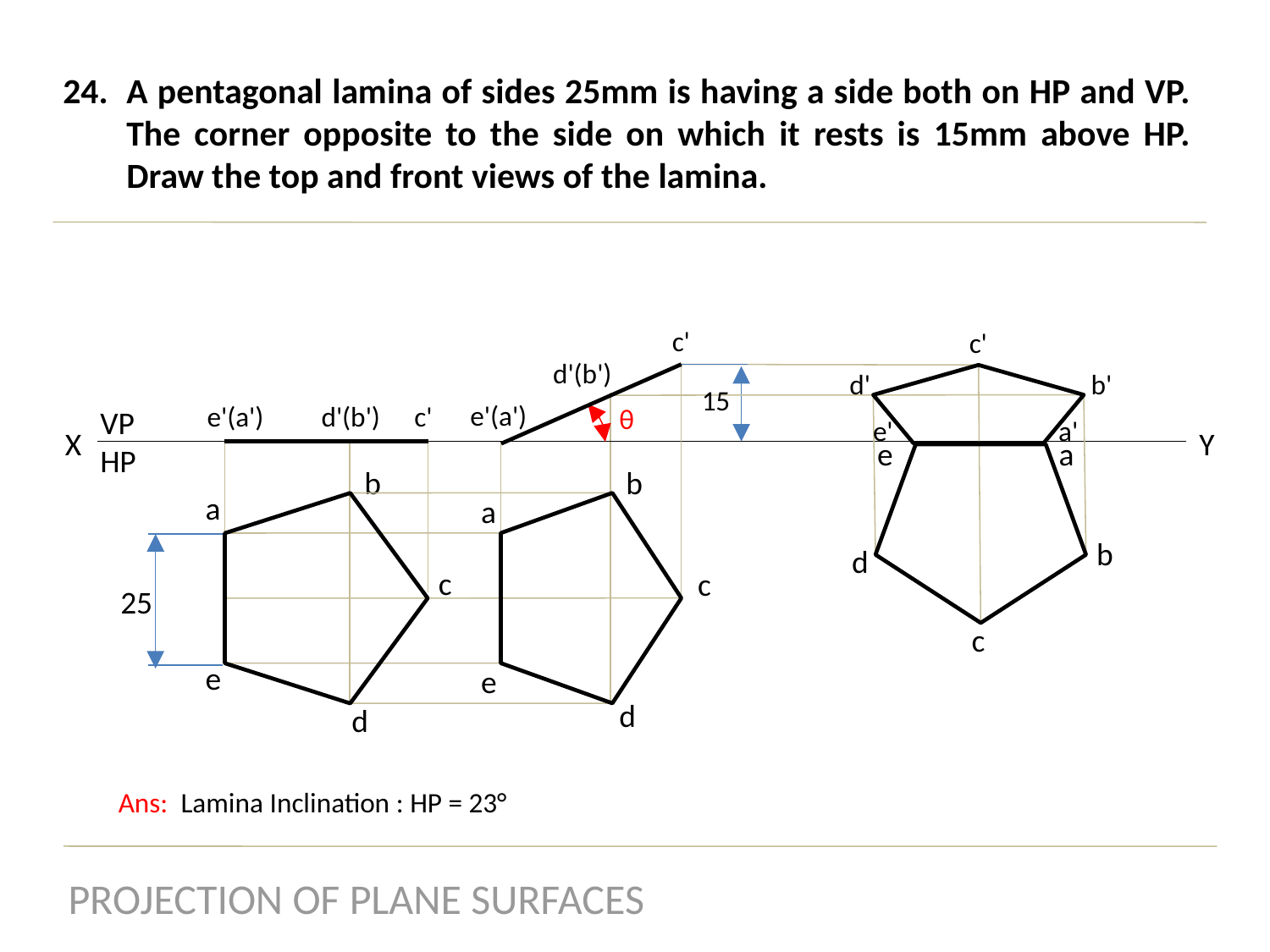

A pentagonal lamina of sides 25mm is having a side both on HP and VP. The corner opposite to the side on which it rests is 15mm above HP. Draw the top and front views of the lamina.
c'
c'
d'(b')
d'
b'

15
e'(a')
e'(a')
d'(b')
c'
θ

VP
HP
e'
a'
X
Y
e
a

b
b
a
a

b
d
c
c
25
c
e
e
d
d
Ans:  Lamina Inclination : HP = 23°
PROJECTION OF PLANE SURFACES